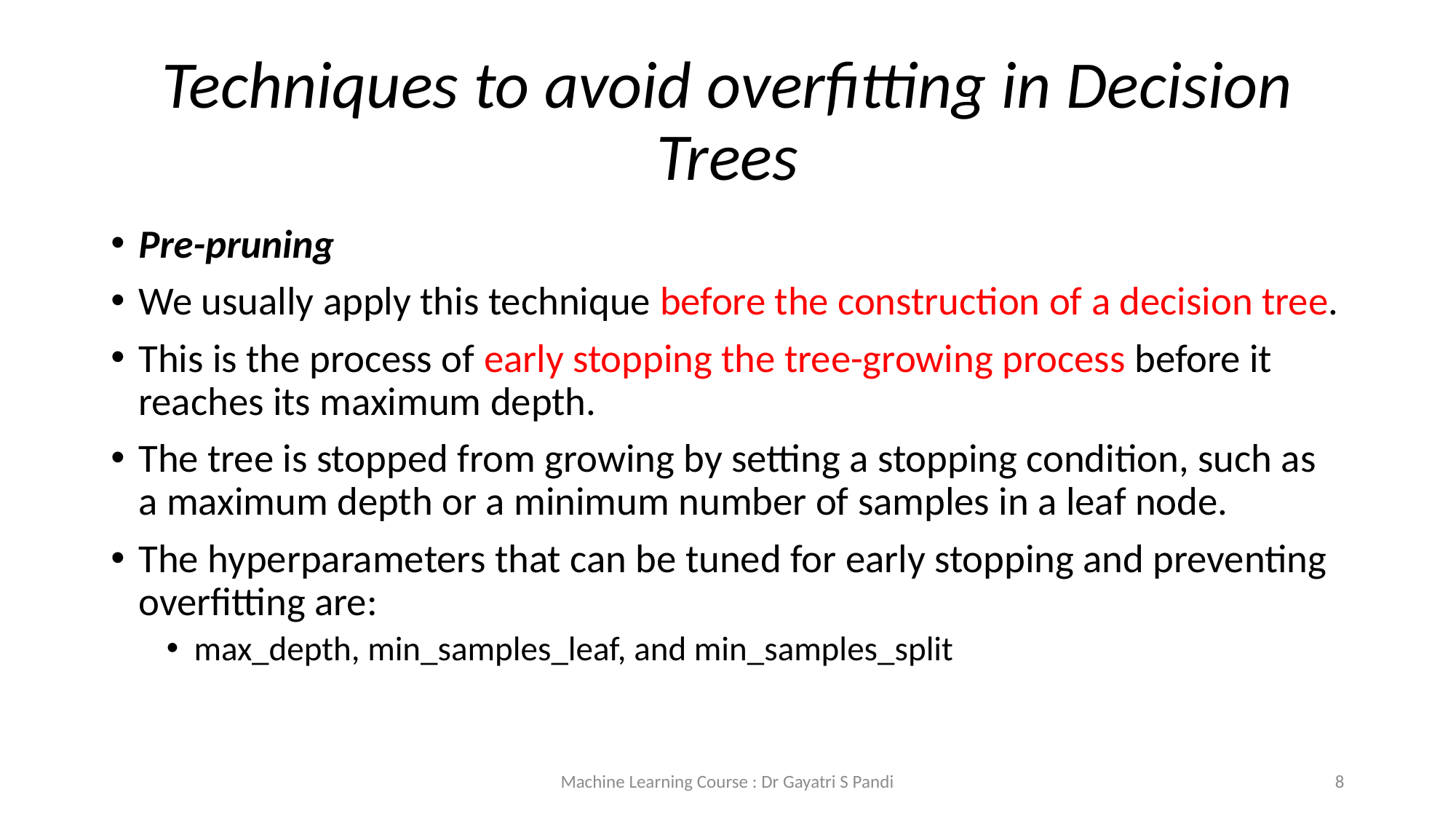

# Techniques to avoid overfitting in Decision Trees
Pre-pruning
We usually apply this technique before the construction of a decision tree.
This is the process of early stopping the tree-growing process before it reaches its maximum depth.
The tree is stopped from growing by setting a stopping condition, such as a maximum depth or a minimum number of samples in a leaf node.
The hyperparameters that can be tuned for early stopping and preventing overfitting are:
max_depth, min_samples_leaf, and min_samples_split
Machine Learning Course : Dr Gayatri S Pandi
8